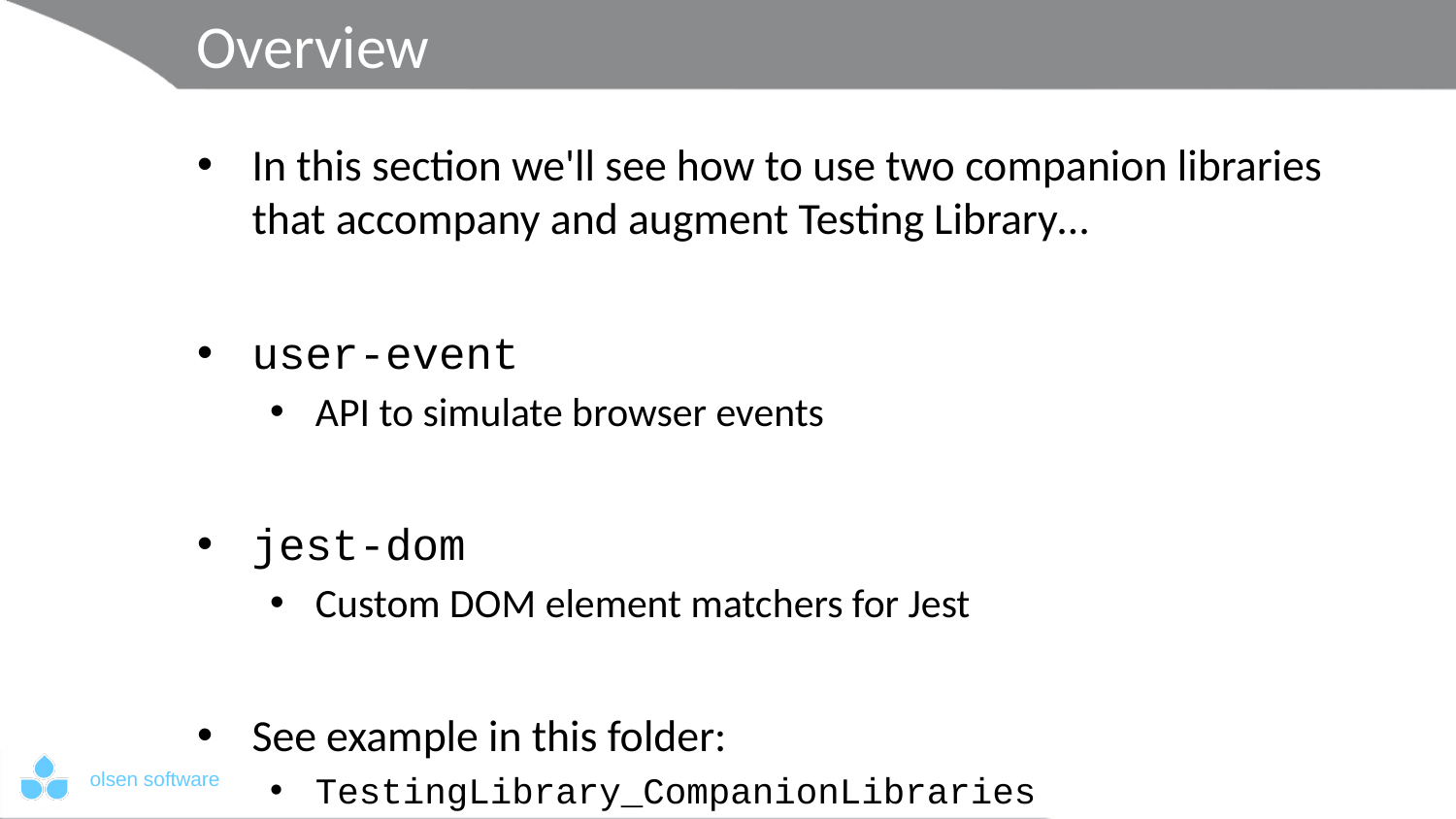

# Overview
In this section we'll see how to use two companion libraries that accompany and augment Testing Library…

user-event
API to simulate browser events

jest-dom
Custom DOM element matchers for Jest

See example in this folder:
TestingLibrary_CompanionLibraries